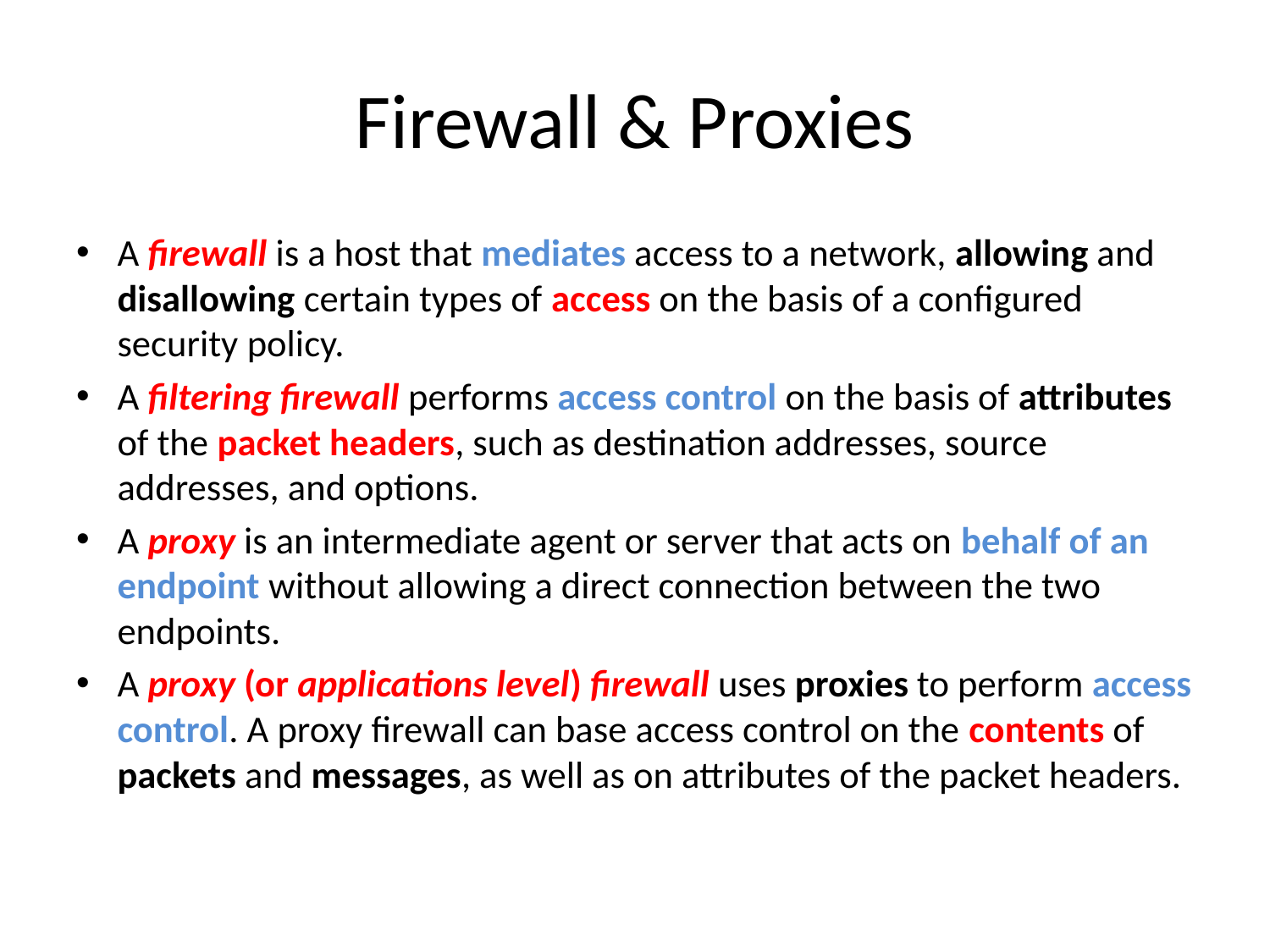

# Firewall & Proxies
A firewall is a host that mediates access to a network, allowing and disallowing certain types of access on the basis of a configured security policy.
A filtering firewall performs access control on the basis of attributes of the packet headers, such as destination addresses, source addresses, and options.
A proxy is an intermediate agent or server that acts on behalf of an endpoint without allowing a direct connection between the two endpoints.
A proxy (or applications level) firewall uses proxies to perform access control. A proxy firewall can base access control on the contents of packets and messages, as well as on attributes of the packet headers.